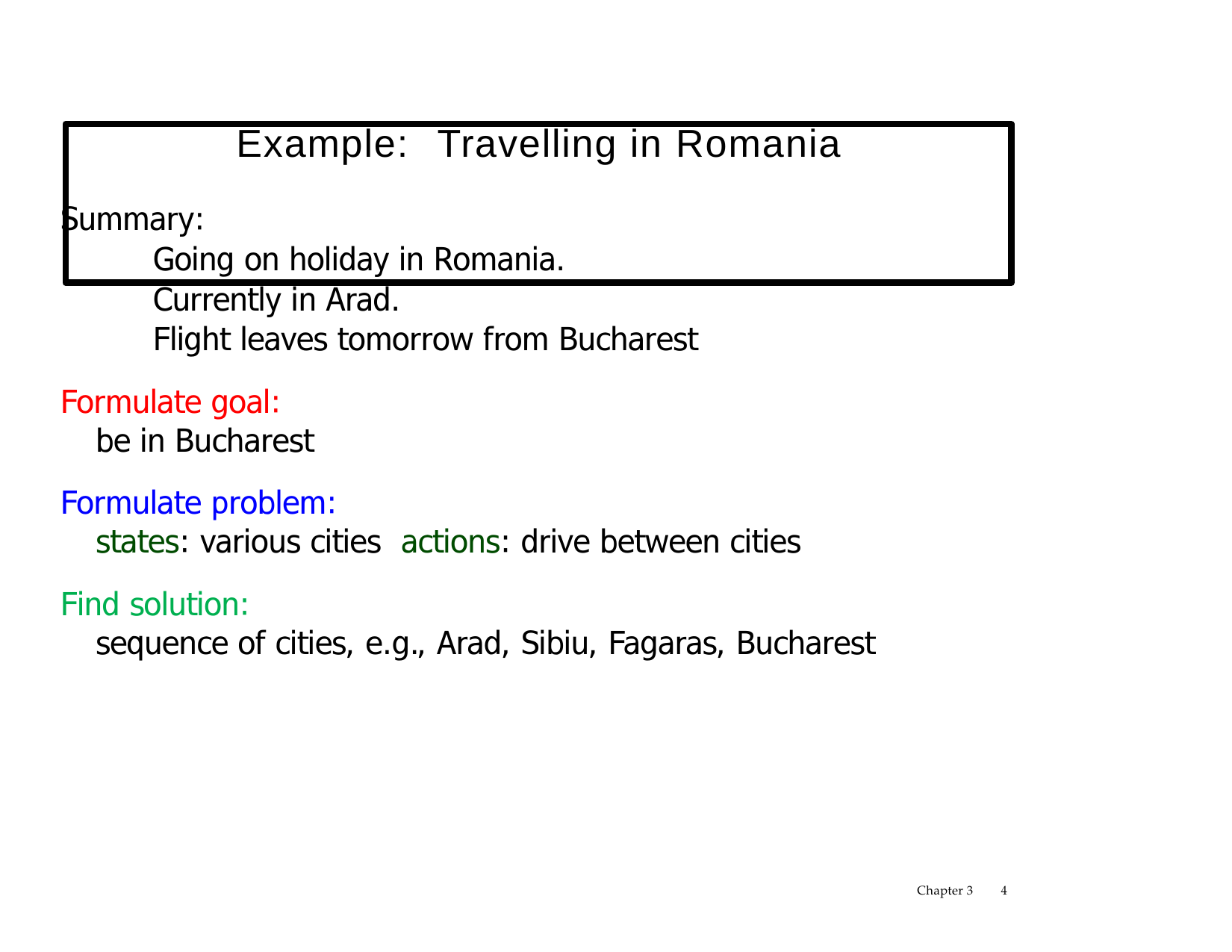

# Example:	Travelling in Romania
Summary:
Going on holiday in Romania.
Currently in Arad.
Flight leaves tomorrow from Bucharest
Formulate goal:
be in Bucharest
Formulate problem:
states: various cities  actions: drive between cities
Find solution:
sequence of cities, e.g., Arad, Sibiu, Fagaras, Bucharest
Chapter 3
4